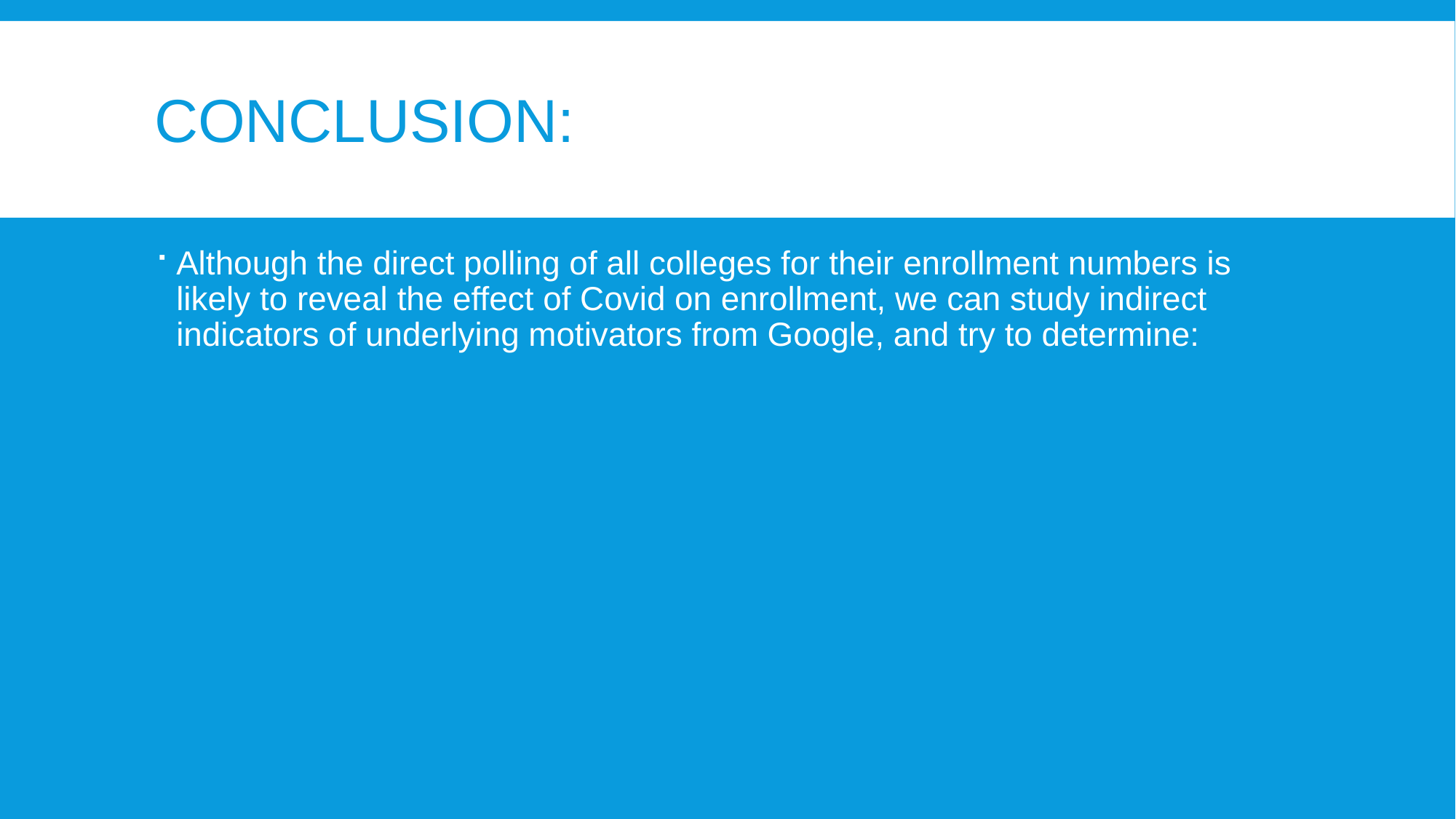

# Conclusion:
Although the direct polling of all colleges for their enrollment numbers is likely to reveal the effect of Covid on enrollment, we can study indirect indicators of underlying motivators from Google, and try to determine: